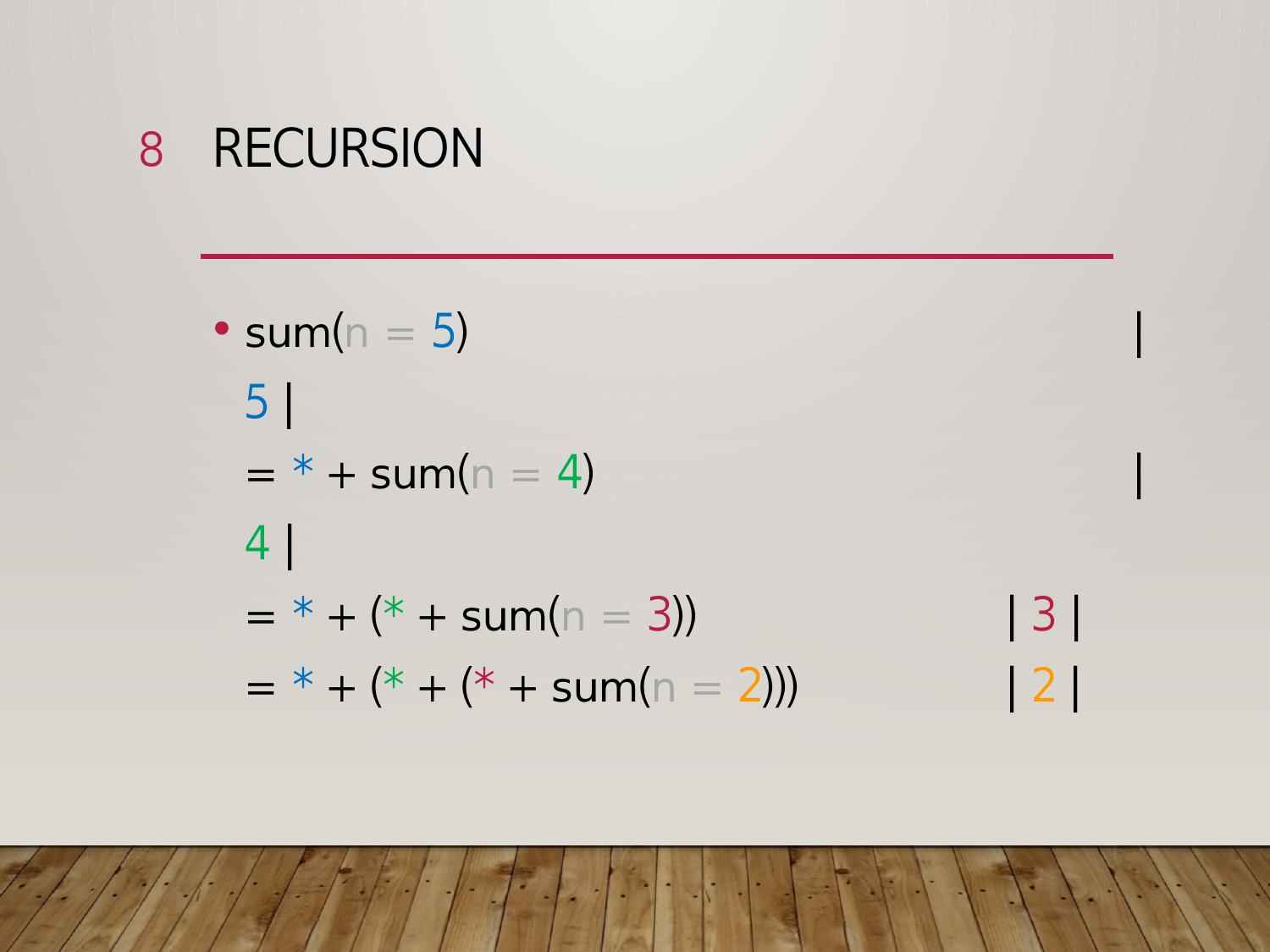

8
# recursion
sum(n = 5)						| 5 |
= * + sum(n = 4)					| 4 |
= * + (* + sum(n = 3))			| 3 |
= * + (* + (* + sum(n = 2)))		| 2 |